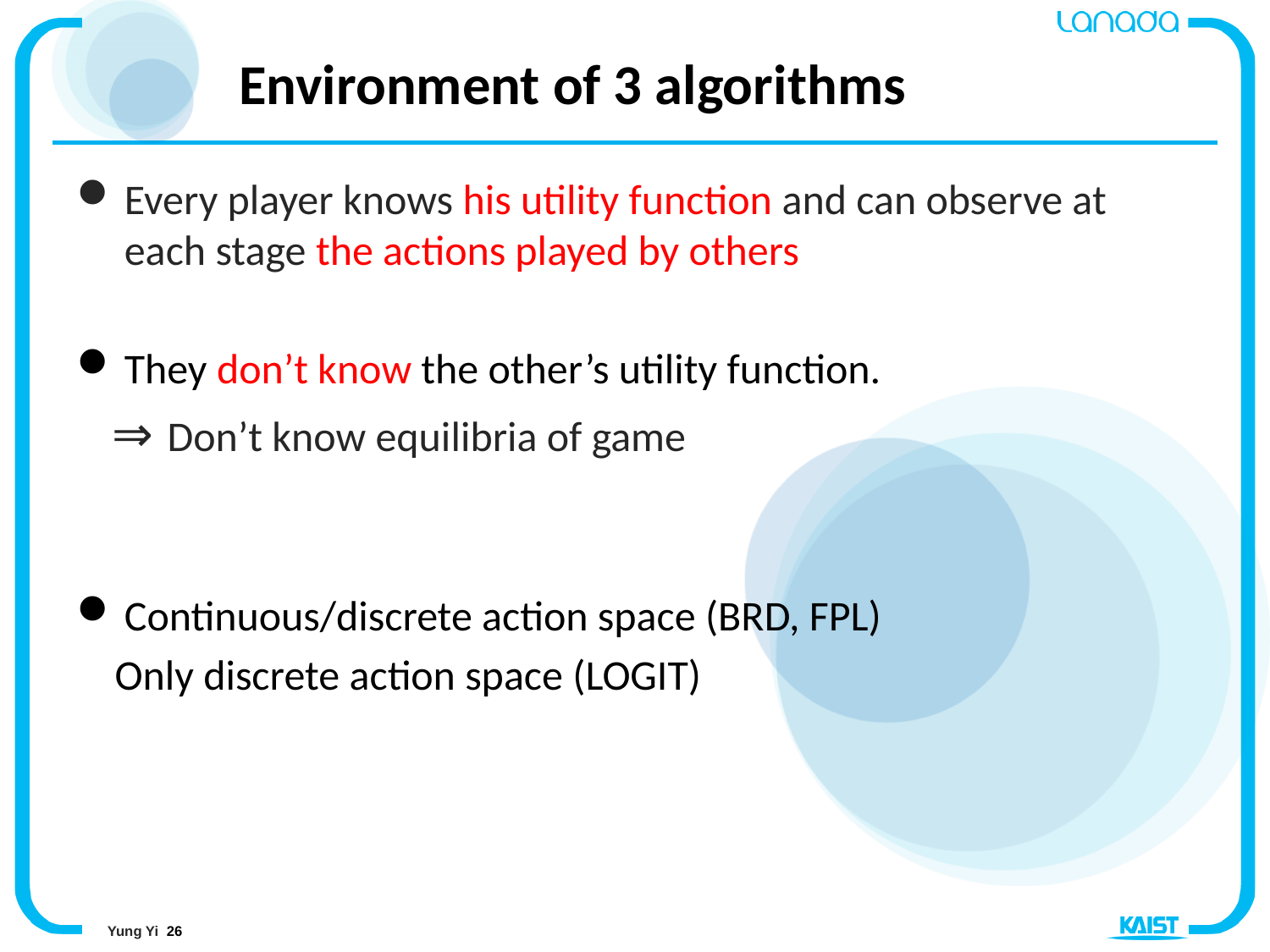

# Environment of 3 algorithms
Every player knows his utility function and can observe at each stage the actions played by others

They don’t know the other’s utility function.
   ⇒ Don’t know equilibria of game

Continuous/discrete action space (BRD, FPL)
    Only discrete action space (LOGIT)